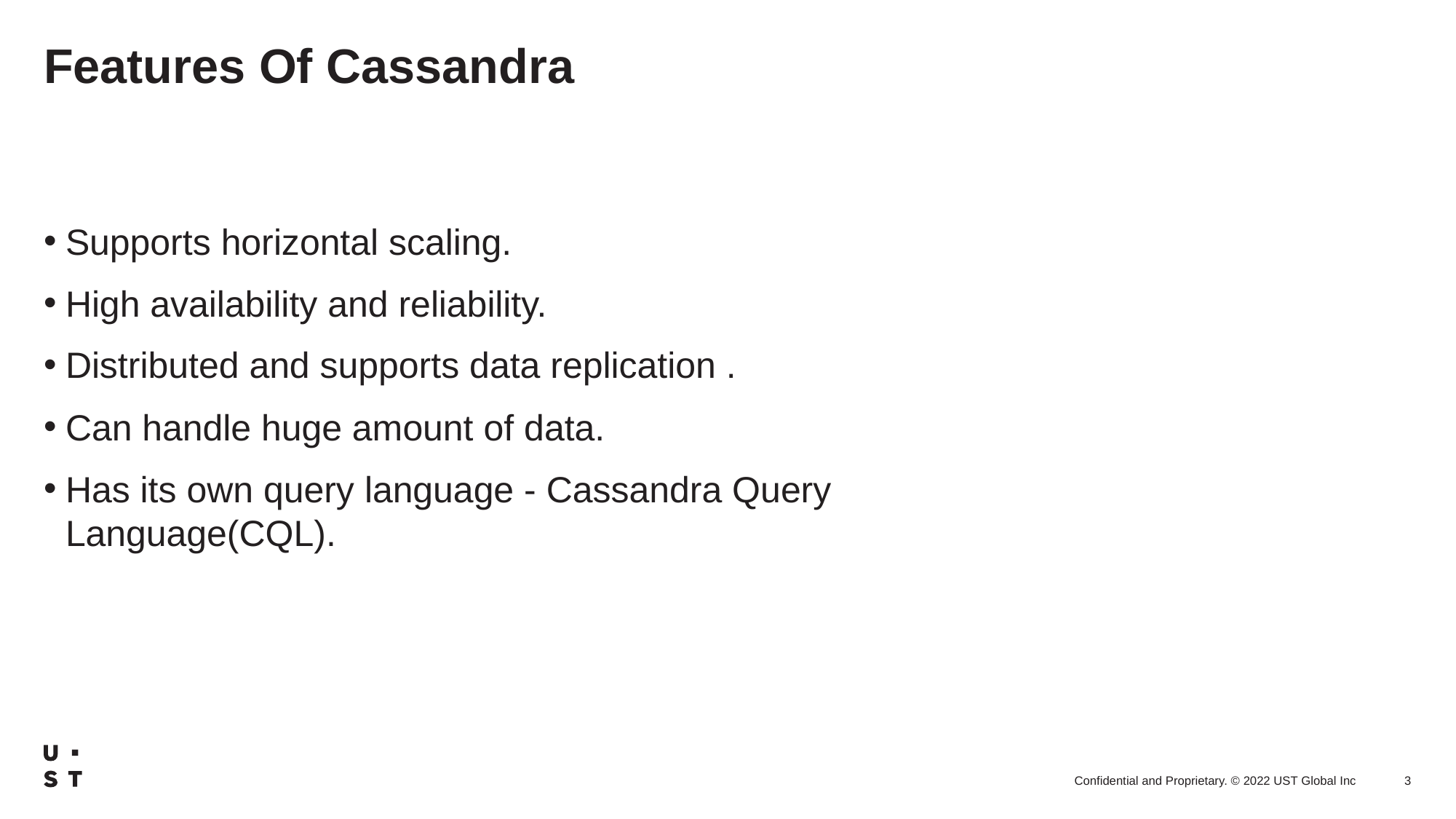

# Features Of Cassandra
Supports horizontal scaling.
High availability and reliability.
Distributed and supports data replication .
Can handle huge amount of data.
Has its own query language - Cassandra Query Language(CQL).